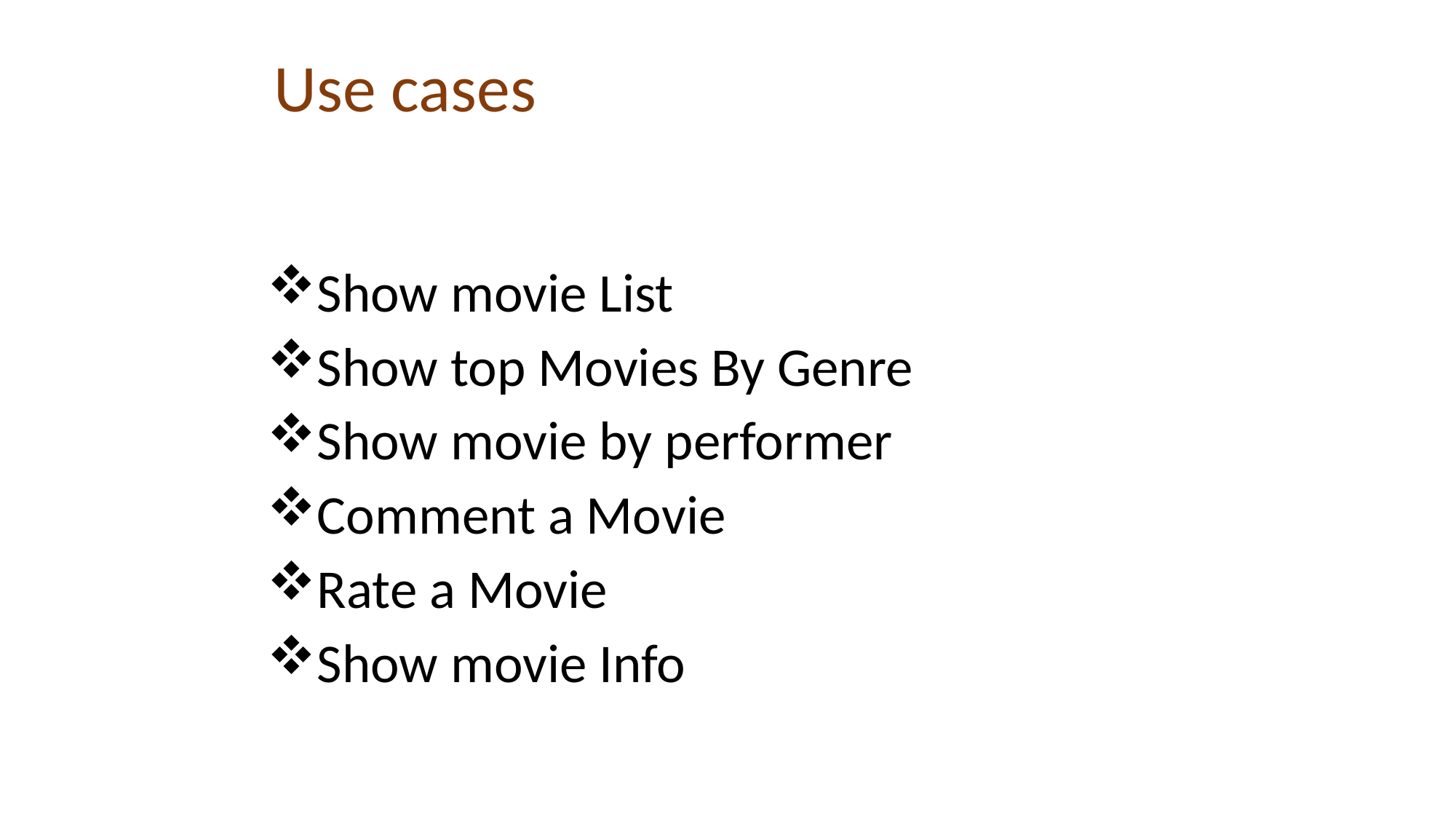

# Use cases
Show movie List
Show top Movies By Genre
Show movie by performer
Comment a Movie
Rate a Movie
Show movie Info